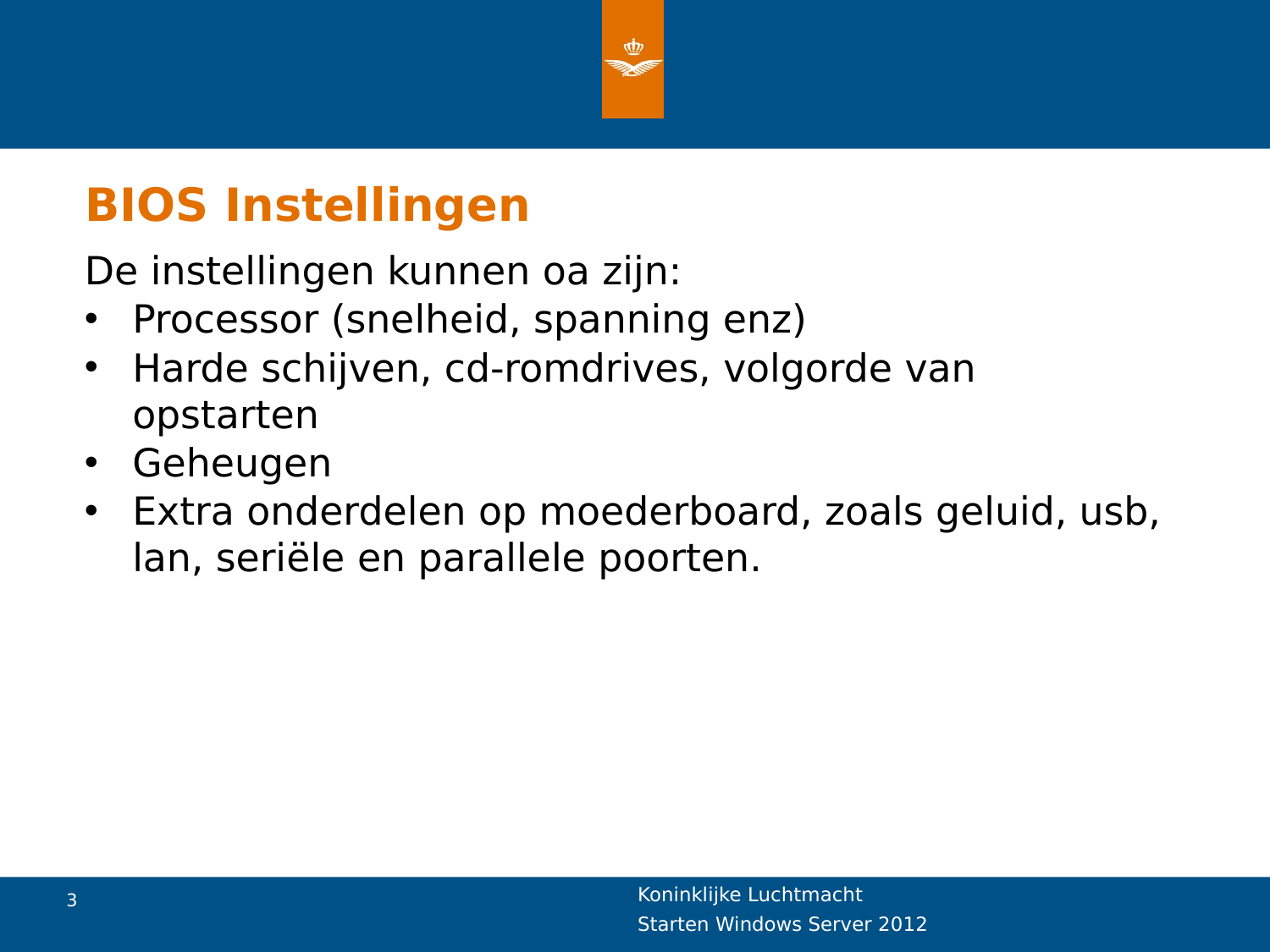

# BIOS Instellingen
De instellingen kunnen oa zijn:
Processor (snelheid, spanning enz)
Harde schijven, cd-romdrives, volgorde van opstarten
Geheugen
Extra onderdelen op moederboard, zoals geluid, usb, lan, seriële en parallele poorten.